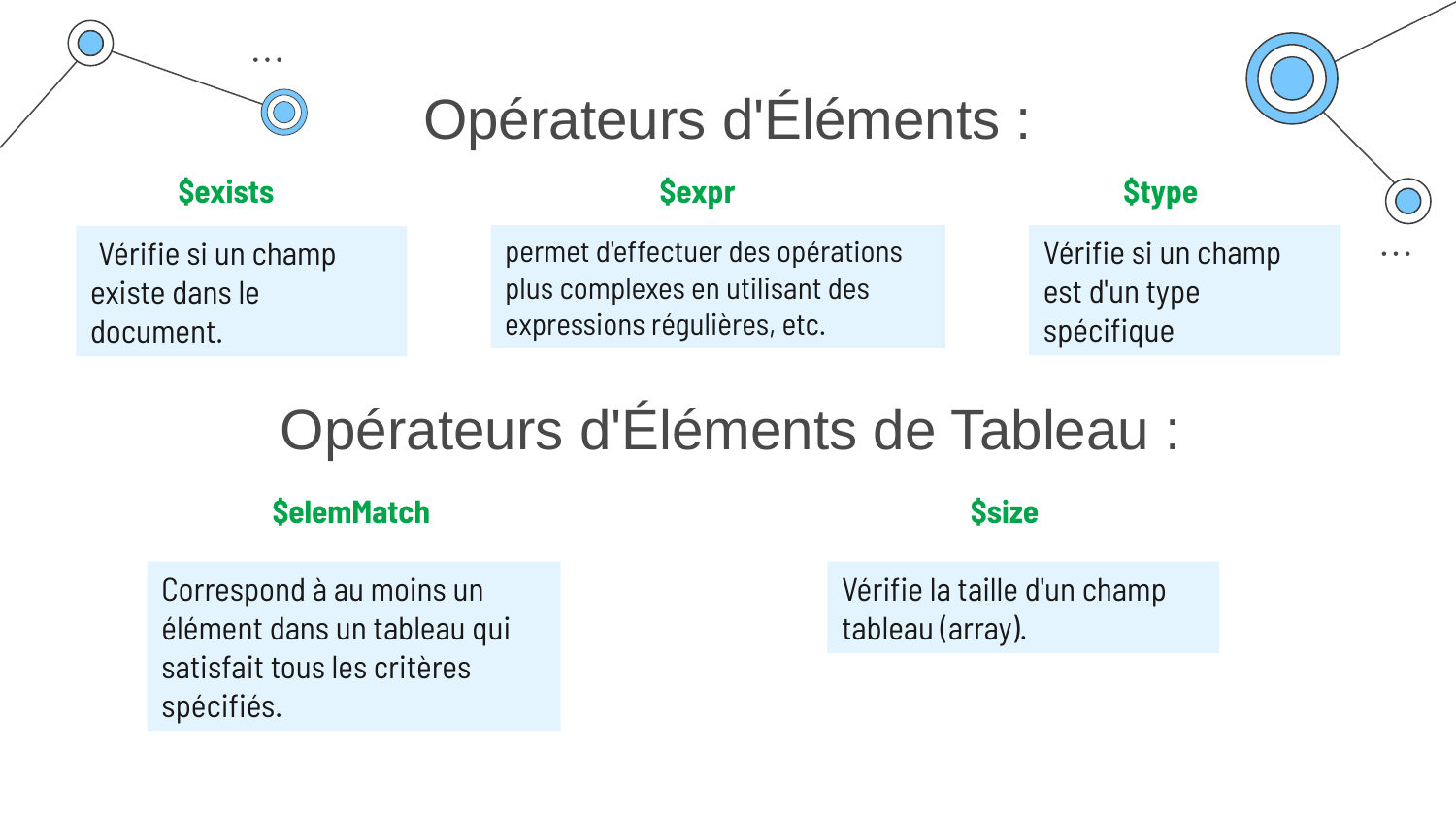

# Opérateurs d'Éléments :
$exists
$type
$expr
permet d'effectuer des opérations plus complexes en utilisant des expressions régulières, etc.
Vérifie si un champ est d'un type spécifique
 Vérifie si un champ existe dans le document.
	Opérateurs d'Éléments de Tableau :
$elemMatch
$size
Correspond à au moins un élément dans un tableau qui satisfait tous les critères spécifiés.
Vérifie la taille d'un champ tableau (array).